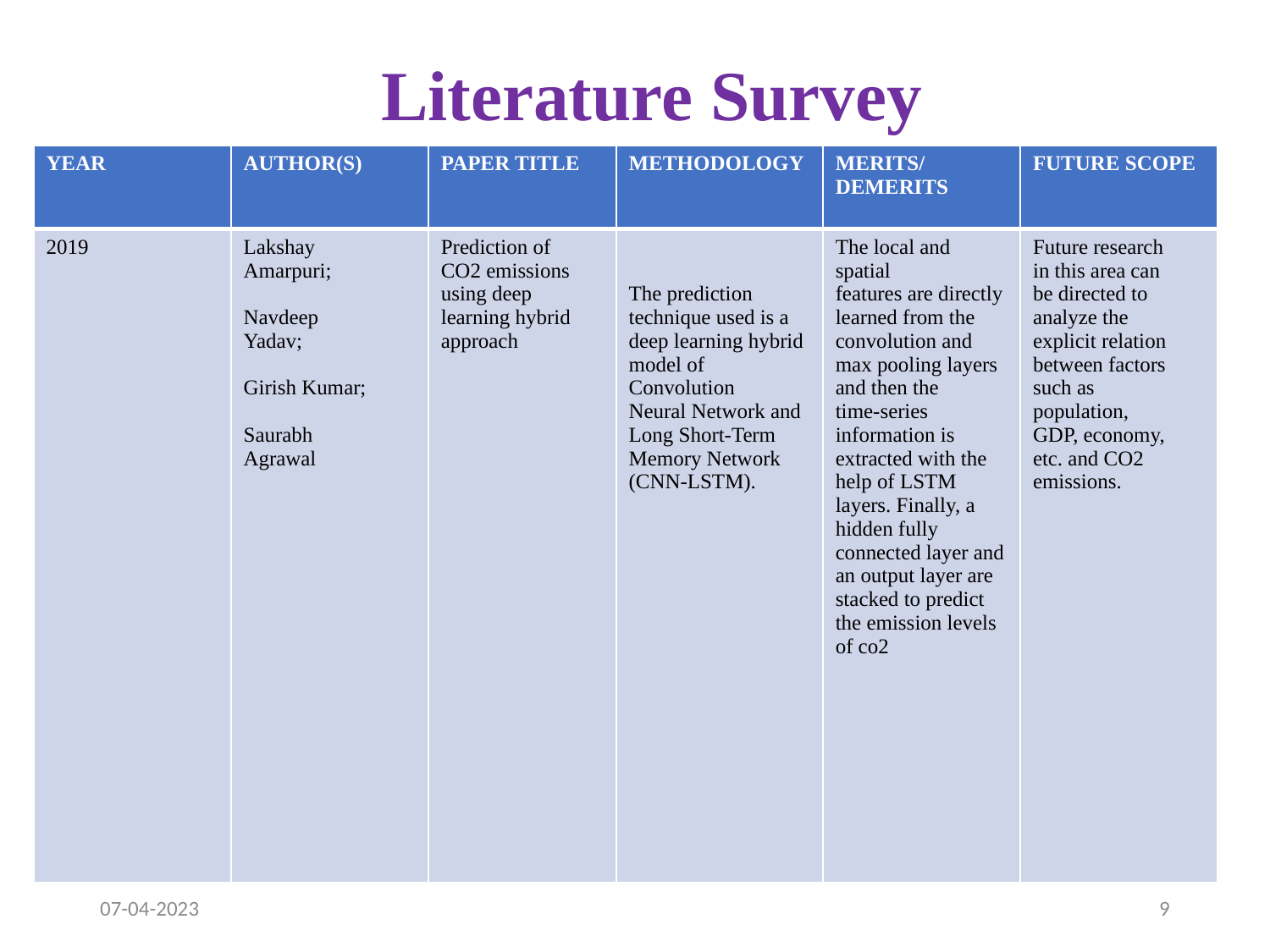

# Literature Survey
| YEAR | AUTHOR(S) | PAPER TITLE | METHODOLOGY | MERITS/ DEMERITS | FUTURE SCOPE |
| --- | --- | --- | --- | --- | --- |
| 2019 | Lakshay Amarpuri; Navdeep Yadav; Girish Kumar; Saurabh Agrawal | Prediction of CO2 emissions using deep learning hybrid approach | The prediction technique used is a deep learning hybrid model of Convolution Neural Network and Long Short-Term Memory Network (CNN-LSTM). | The local and spatial features are directly learned from the convolution and max pooling layers and then the time-series information is extracted with the help of LSTM layers. Finally, a hidden fully connected layer and an output layer are stacked to predict the emission levels of co2 | Future research in this area can be directed to analyze the explicit relation between factors such as population, GDP, economy, etc. and CO2 emissions. |
07-04-2023
9